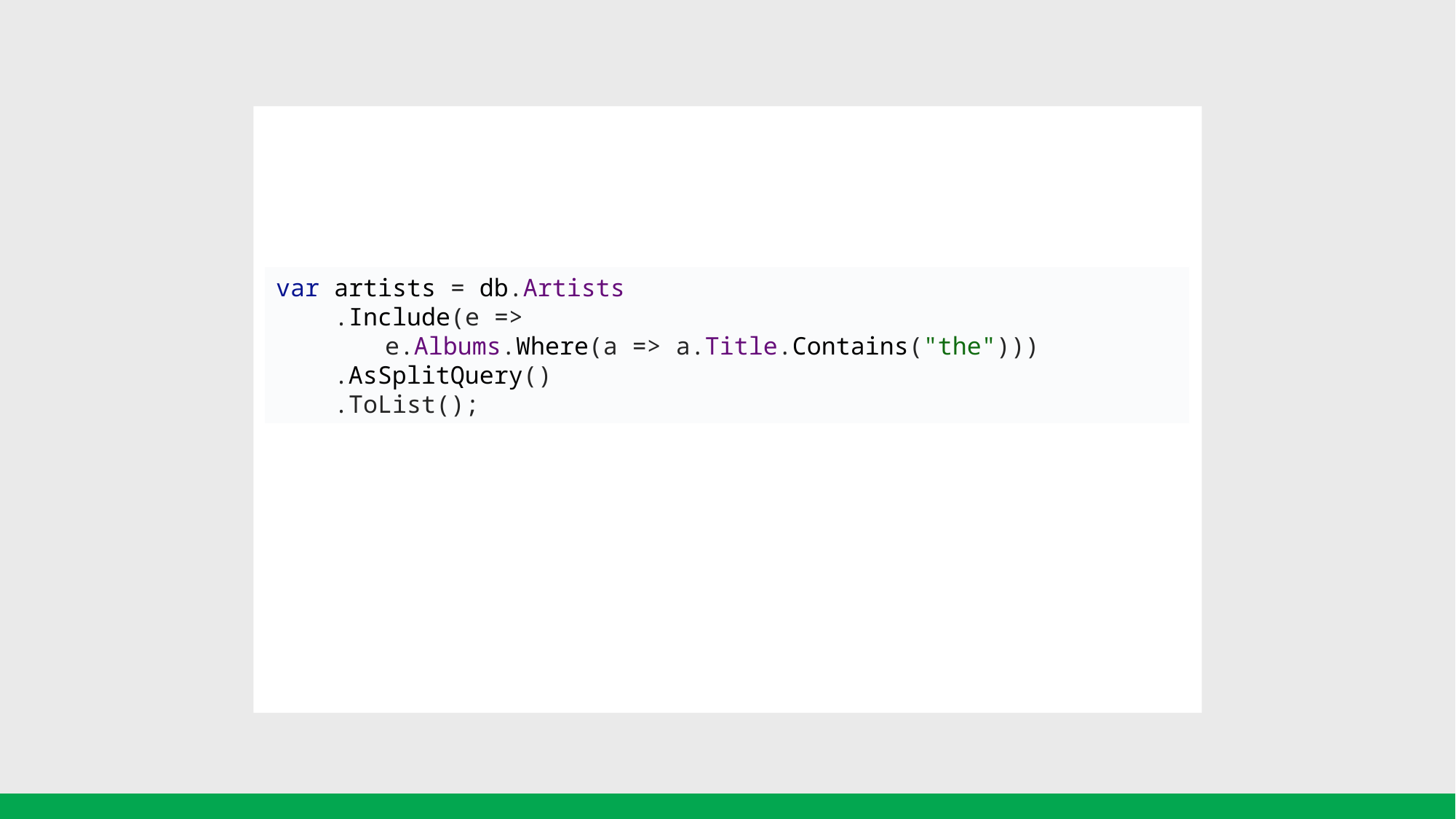

var artists = db.Artists
    .Include(e =>
	e.Albums.Where(a => a.Title.Contains("the")))
    .AsSplitQuery()
    .ToList();